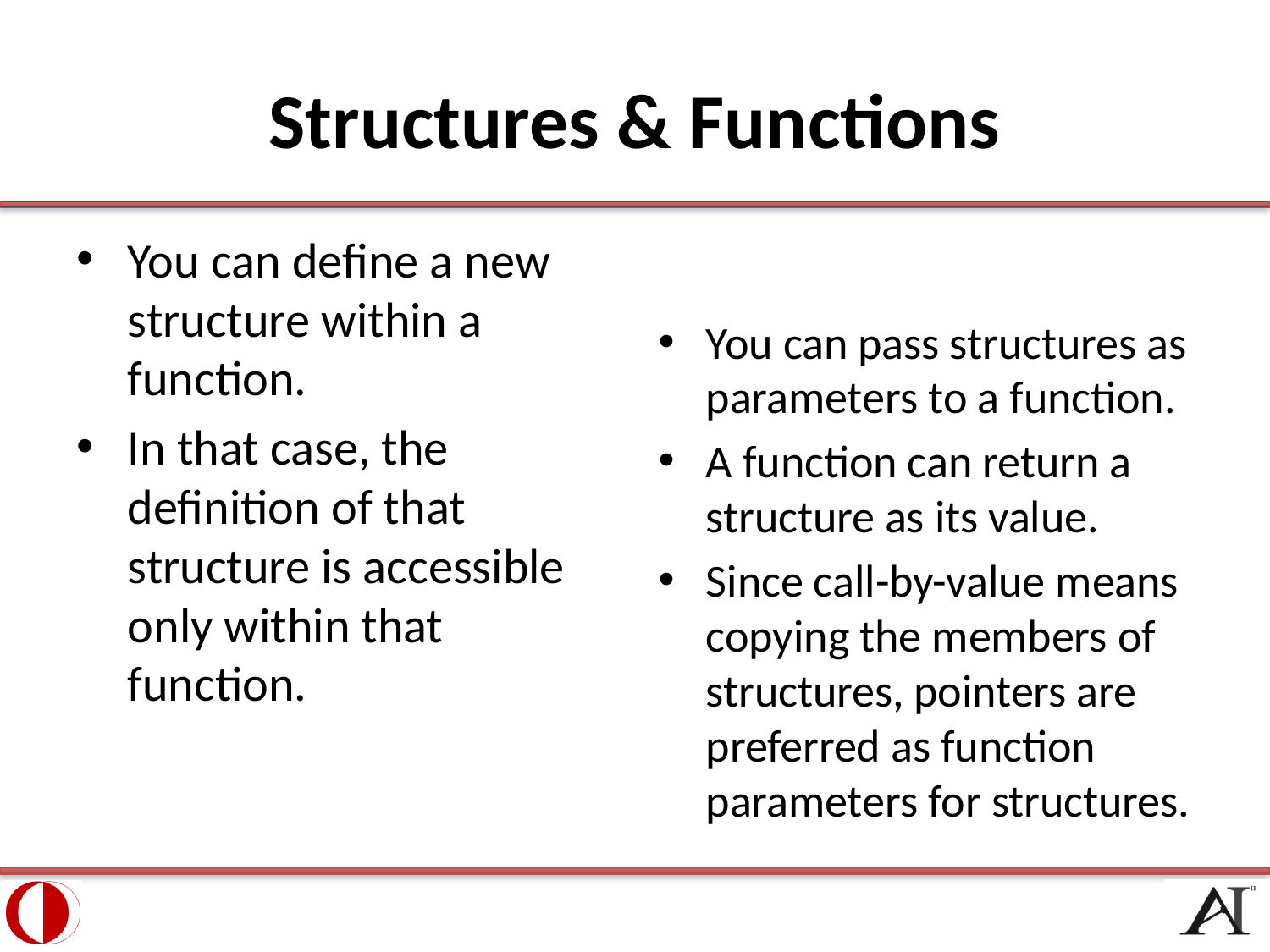

# Structures & Functions
You can define a new structure within a function.
In that case, the definition of that structure is accessible only within that function.
You can pass structures as parameters to a function.
A function can return a structure as its value.
Since call-by-value means copying the members of structures, pointers are preferred as function parameters for structures.
15